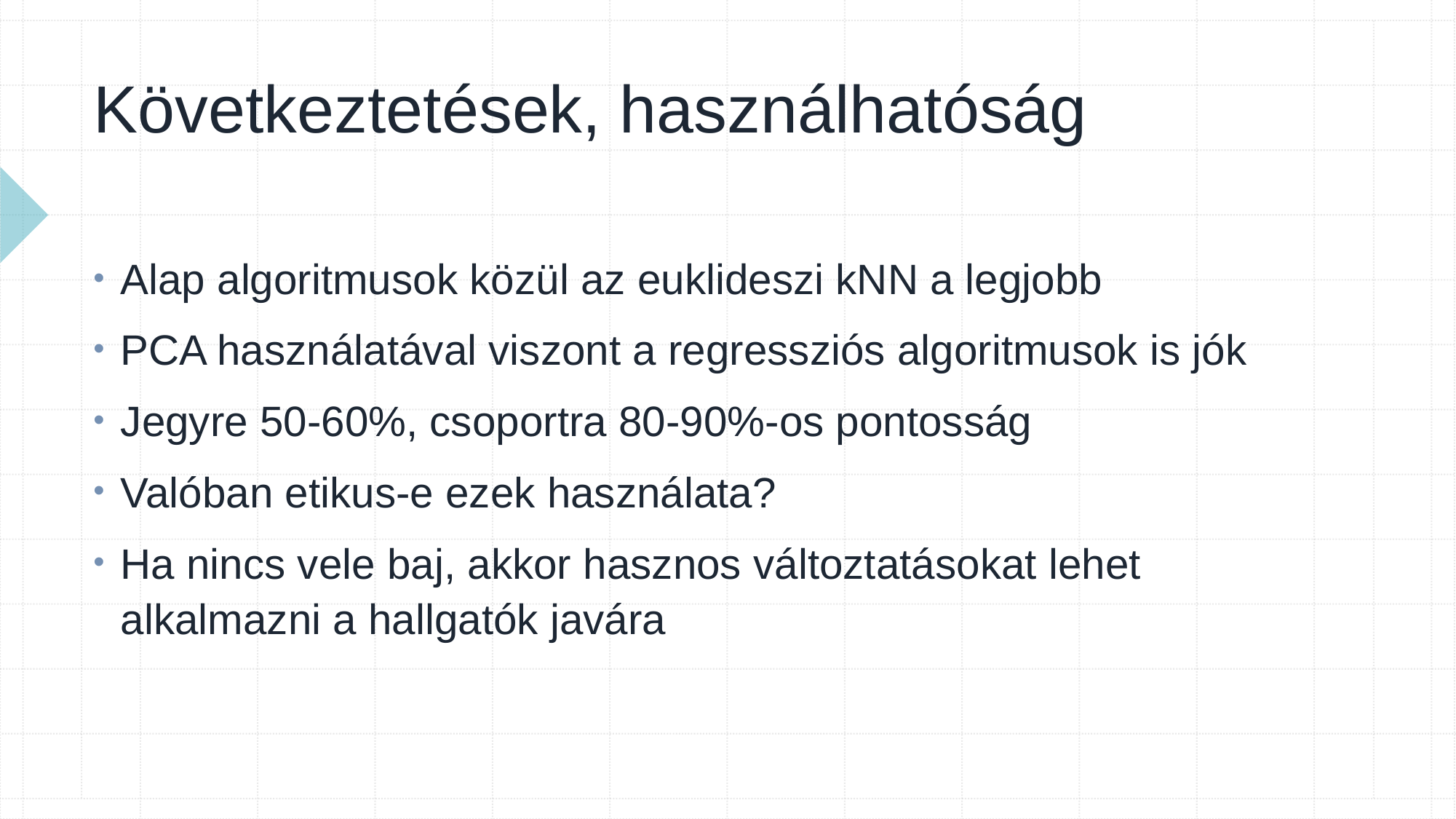

# Következtetések, használhatóság
Alap algoritmusok közül az euklideszi kNN a legjobb
PCA használatával viszont a regressziós algoritmusok is jók
Jegyre 50-60%, csoportra 80-90%-os pontosság
Valóban etikus-e ezek használata?
Ha nincs vele baj, akkor hasznos változtatásokat lehet alkalmazni a hallgatók javára